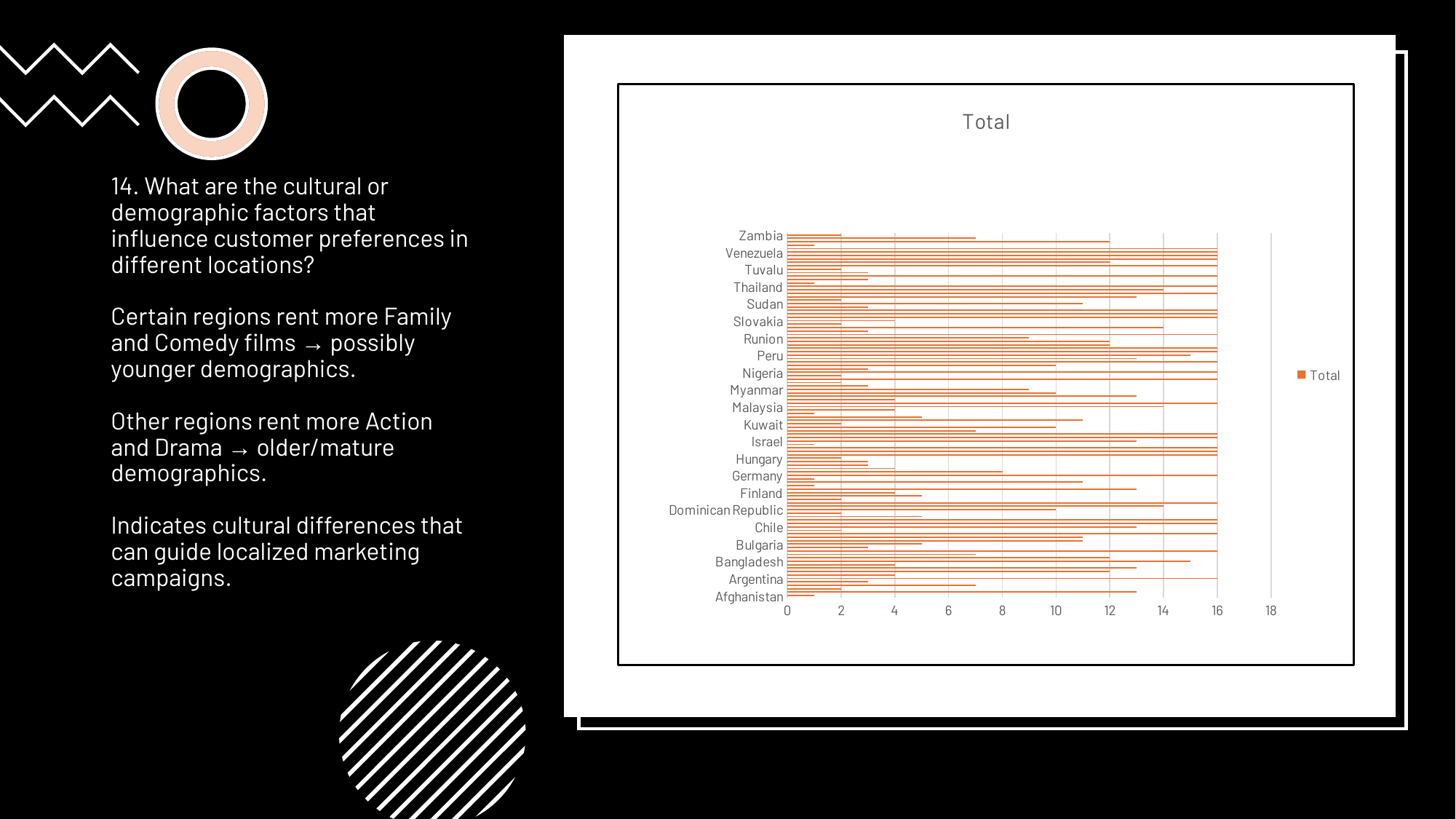

### Chart:

| Category | Total |
|---|---|
| Afghanistan | 1.0 |
| Algeria | 13.0 |
| American Samoa | 2.0 |
| Angola | 7.0 |
| Anguilla | 3.0 |
| Argentina | 16.0 |
| Armenia | 4.0 |
| Austria | 12.0 |
| Azerbaijan | 13.0 |
| Bahrain | 4.0 |
| Bangladesh | 15.0 |
| Belarus | 12.0 |
| Bolivia | 7.0 |
| Brazil | 16.0 |
| Brunei | 3.0 |
| Bulgaria | 5.0 |
| Cambodia | 11.0 |
| Cameroon | 11.0 |
| Canada | 16.0 |
| Chad | 2.0 |
| Chile | 13.0 |
| China | 16.0 |
| Colombia | 16.0 |
| Congo, The Democratic Republic of the | 5.0 |
| Czech Republic | 2.0 |
| Dominican Republic | 10.0 |
| Ecuador | 14.0 |
| Egypt | 16.0 |
| Estonia | 2.0 |
| Faroe Islands | 5.0 |
| Finland | 4.0 |
| France | 13.0 |
| French Guiana | 1.0 |
| French Polynesia | 11.0 |
| Gambia | 1.0 |
| Germany | 16.0 |
| Greece | 8.0 |
| Greenland | 4.0 |
| Holy See (Vatican City State) | 3.0 |
| Hong Kong | 3.0 |
| Hungary | 2.0 |
| India | 16.0 |
| Indonesia | 16.0 |
| Iran | 16.0 |
| Iraq | 1.0 |
| Israel | 13.0 |
| Italy | 16.0 |
| Japan | 16.0 |
| Kazakstan | 7.0 |
| Kenya | 10.0 |
| Kuwait | 2.0 |
| Latvia | 11.0 |
| Liechtenstein | 5.0 |
| Madagascar | 1.0 |
| Malawi | 4.0 |
| Malaysia | 14.0 |
| Mexico | 16.0 |
| Moldova | 4.0 |
| Morocco | 13.0 |
| Mozambique | 10.0 |
| Myanmar | 9.0 |
| Nauru | 3.0 |
| Nepal | 2.0 |
| Netherlands | 16.0 |
| New Zealand | 2.0 |
| Nigeria | 16.0 |
| North Korea | 3.0 |
| Oman | 10.0 |
| Pakistan | 16.0 |
| Paraguay | 13.0 |
| Peru | 15.0 |
| Philippines | 16.0 |
| Poland | 16.0 |
| Puerto Rico | 12.0 |
| Romania | 12.0 |
| Runion | 9.0 |
| Russian Federation | 16.0 |
| Saint Vincent and the Grenadines | 3.0 |
| Saudi Arabia | 14.0 |
| Senegal | 2.0 |
| Slovakia | 4.0 |
| South Africa | 16.0 |
| South Korea | 16.0 |
| Spain | 16.0 |
| Sri Lanka | 3.0 |
| Sudan | 11.0 |
| Sweden | 2.0 |
| Switzerland | 13.0 |
| Taiwan | 16.0 |
| Tanzania | 14.0 |
| Thailand | 16.0 |
| Tonga | 1.0 |
| Tunisia | 3.0 |
| Turkey | 16.0 |
| Turkmenistan | 3.0 |
| Tuvalu | 2.0 |
| Ukraine | 16.0 |
| United Arab Emirates | 12.0 |
| United Kingdom | 16.0 |
| United States | 16.0 |
| Venezuela | 16.0 |
| Vietnam | 16.0 |
| Virgin Islands, U.S. | 1.0 |
| Yemen | 12.0 |
| Yugoslavia | 7.0 |
| Zambia | 2.0 |
# 14. What are the cultural or demographic factors that influence customer preferences in different locations? Certain regions rent more Family and Comedy films → possibly younger demographics. Other regions rent more Action and Drama → older/mature demographics. Indicates cultural differences that can guide localized marketing campaigns.